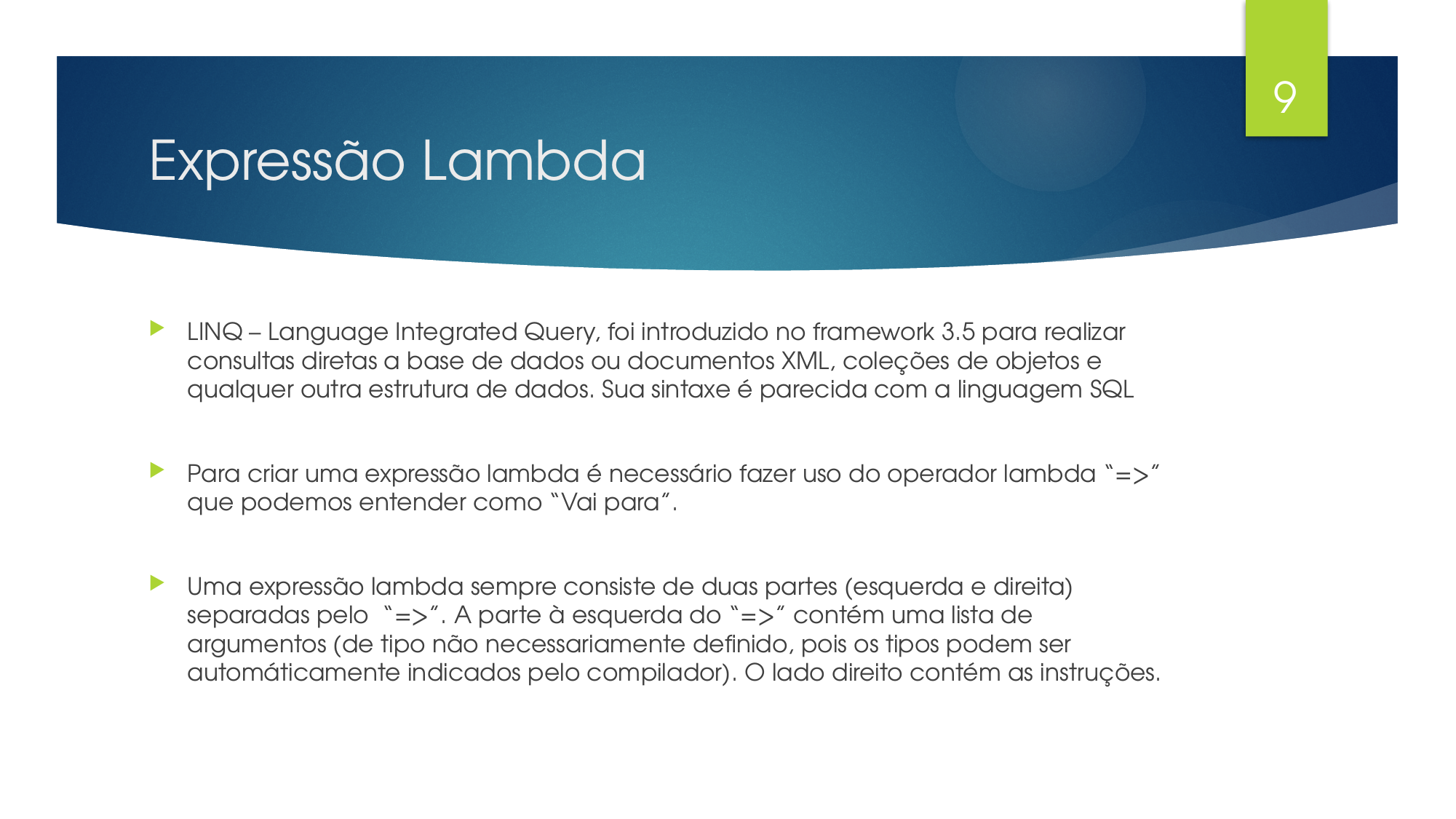

9
# Expressão Lambda
LINQ – Language Integrated Query, foi introduzido no framework 3.5 para realizar consultas diretas a base de dados ou documentos XML, coleções de objetos e qualquer outra estrutura de dados. Sua sintaxe é parecida com a linguagem SQL

Para criar uma expressão lambda é necessário fazer uso do operador lambda “=>” que podemos entender como “Vai para”.

Uma expressão lambda sempre consiste de duas partes (esquerda e direita) separadas pelo  “=>”. A parte à esquerda do “=>” contém uma lista de argumentos (de tipo não necessariamente definido, pois os tipos podem ser automáticamente indicados pelo compilador). O lado direito contém as instruções.